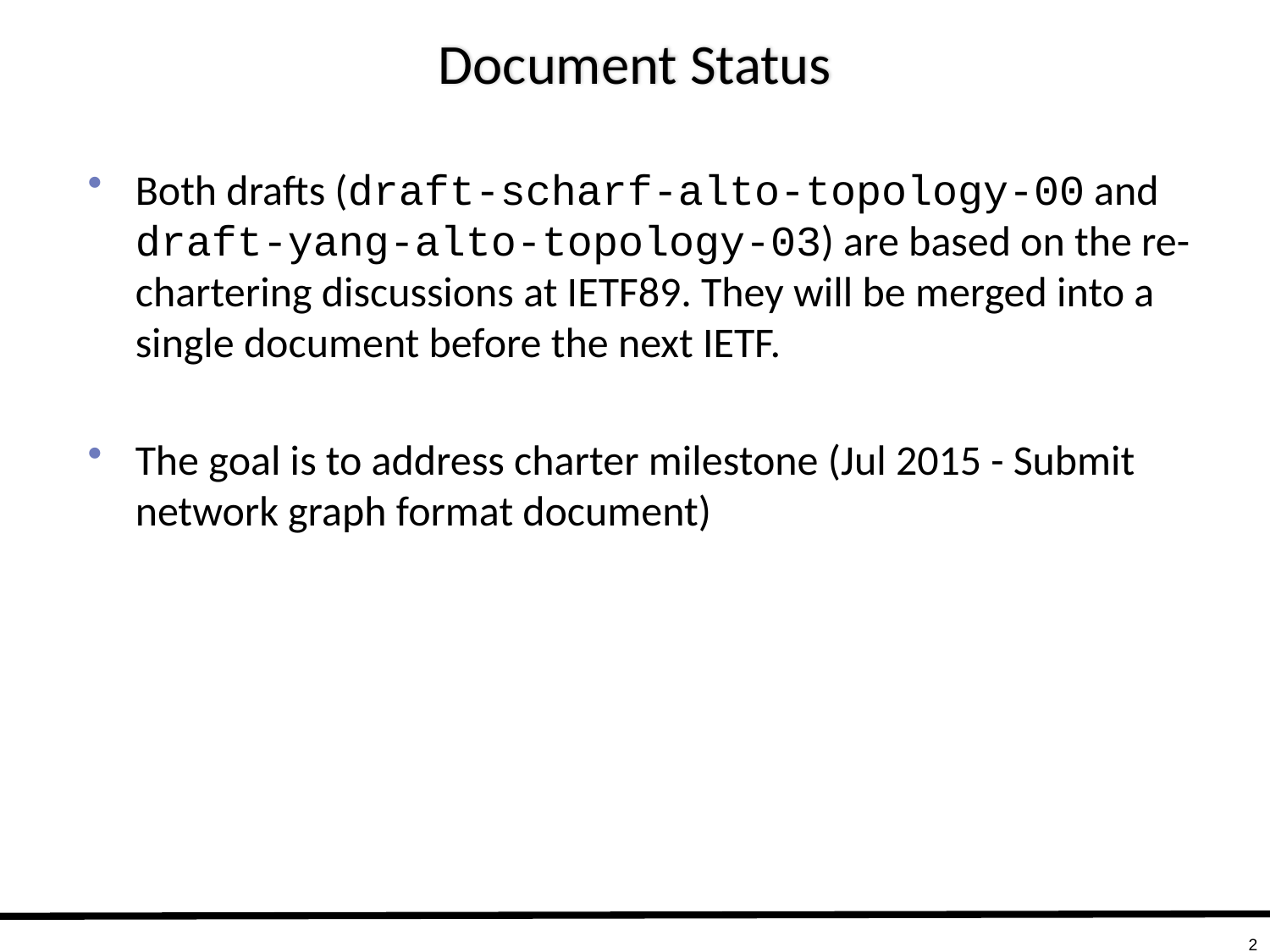

# Document Status
Both drafts (draft-scharf-alto-topology-00 and
draft-yang-alto-topology-03) are based on the re-chartering discussions at IETF89. They will be merged into a single document before the next IETF.

The goal is to address charter milestone (Jul 2015 - Submit network graph format document)
2